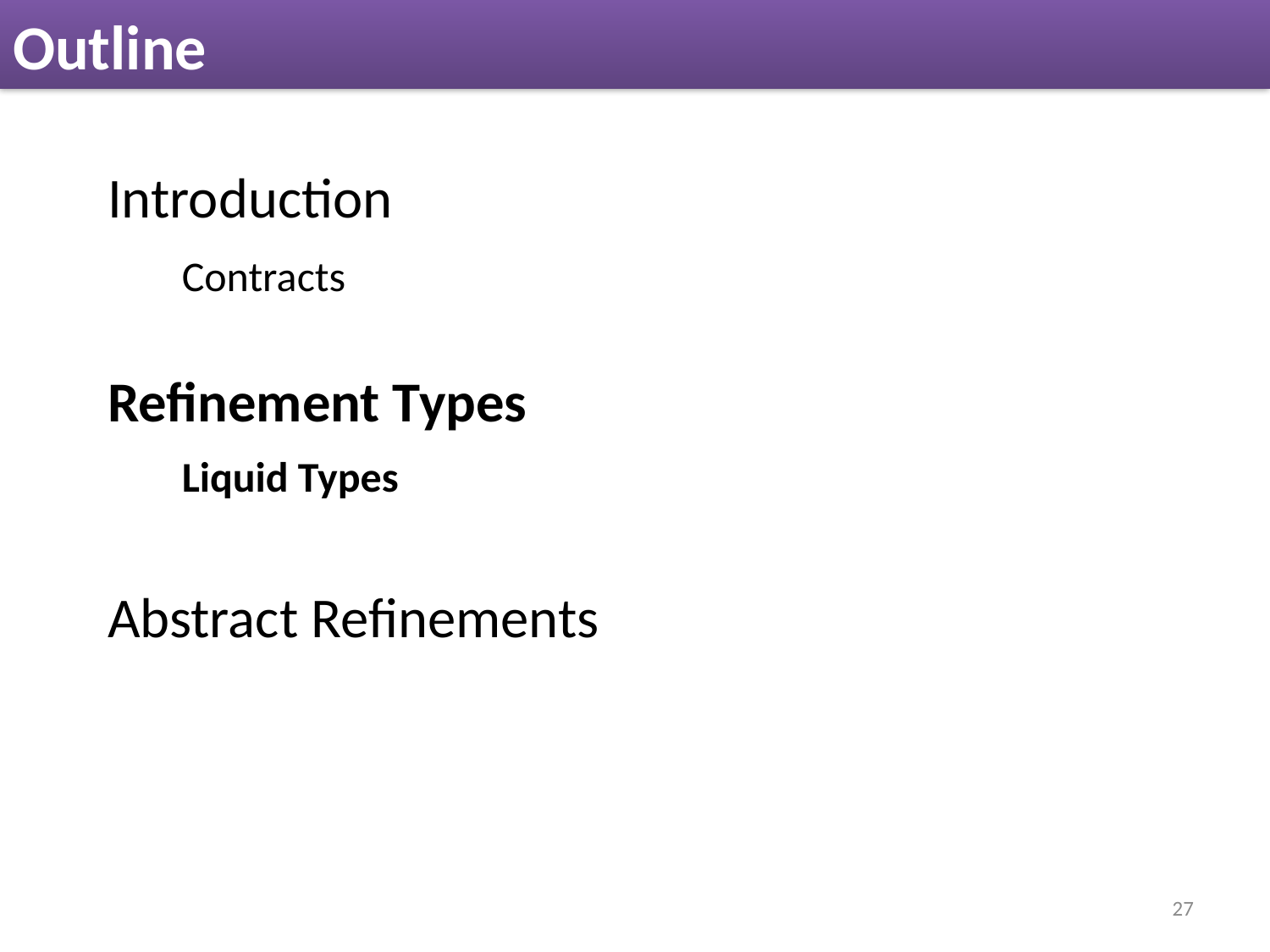

# Outline
Introduction
Contracts
Refinement Types
Liquid Types
Abstract Refinements
27